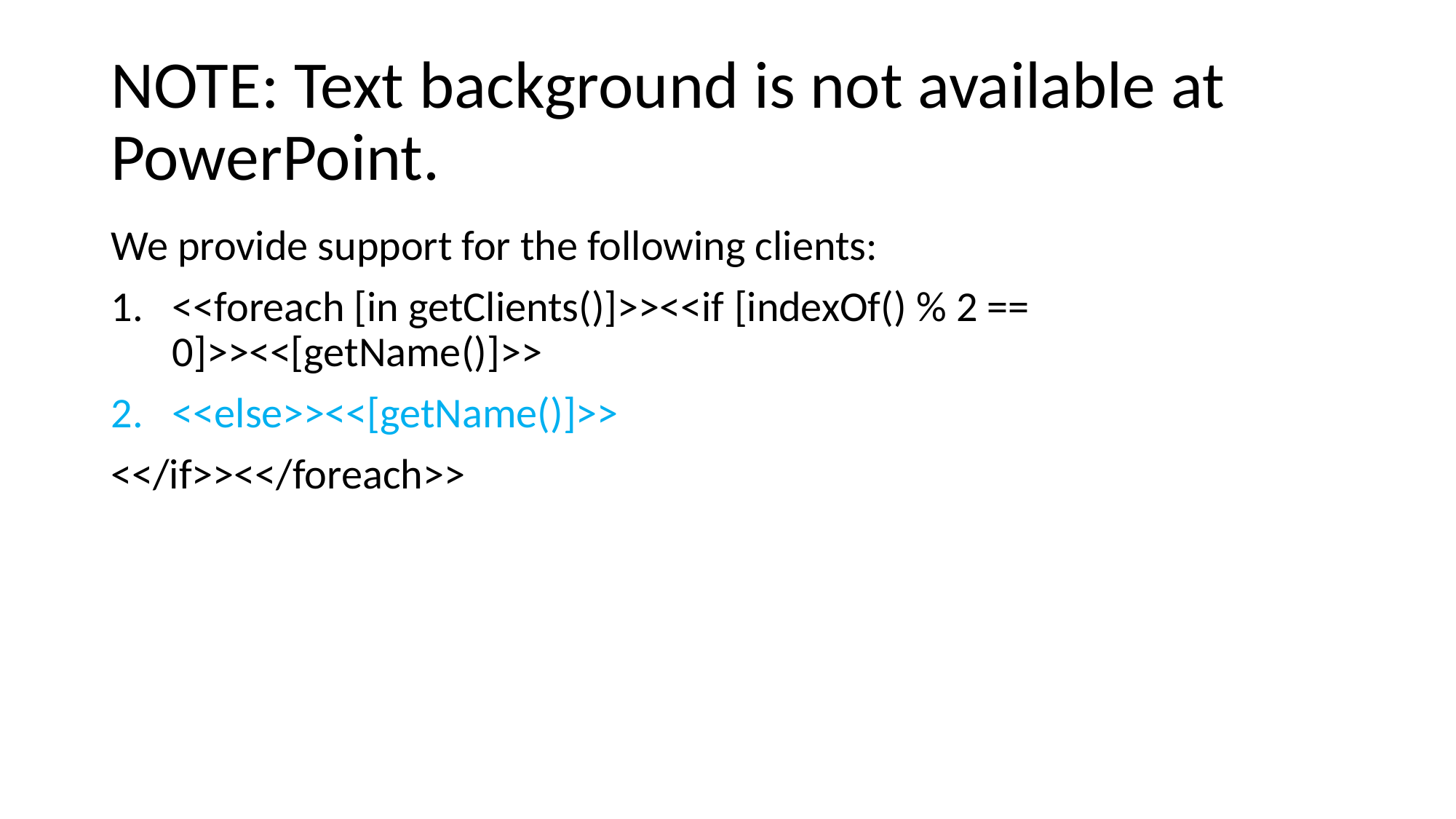

# NOTE: Text background is not available at PowerPoint.
We provide support for the following clients:
<<foreach [in getClients()]>><<if [indexOf() % 2 == 0]>><<[getName()]>>
<<else>><<[getName()]>>
<</if>><</foreach>>